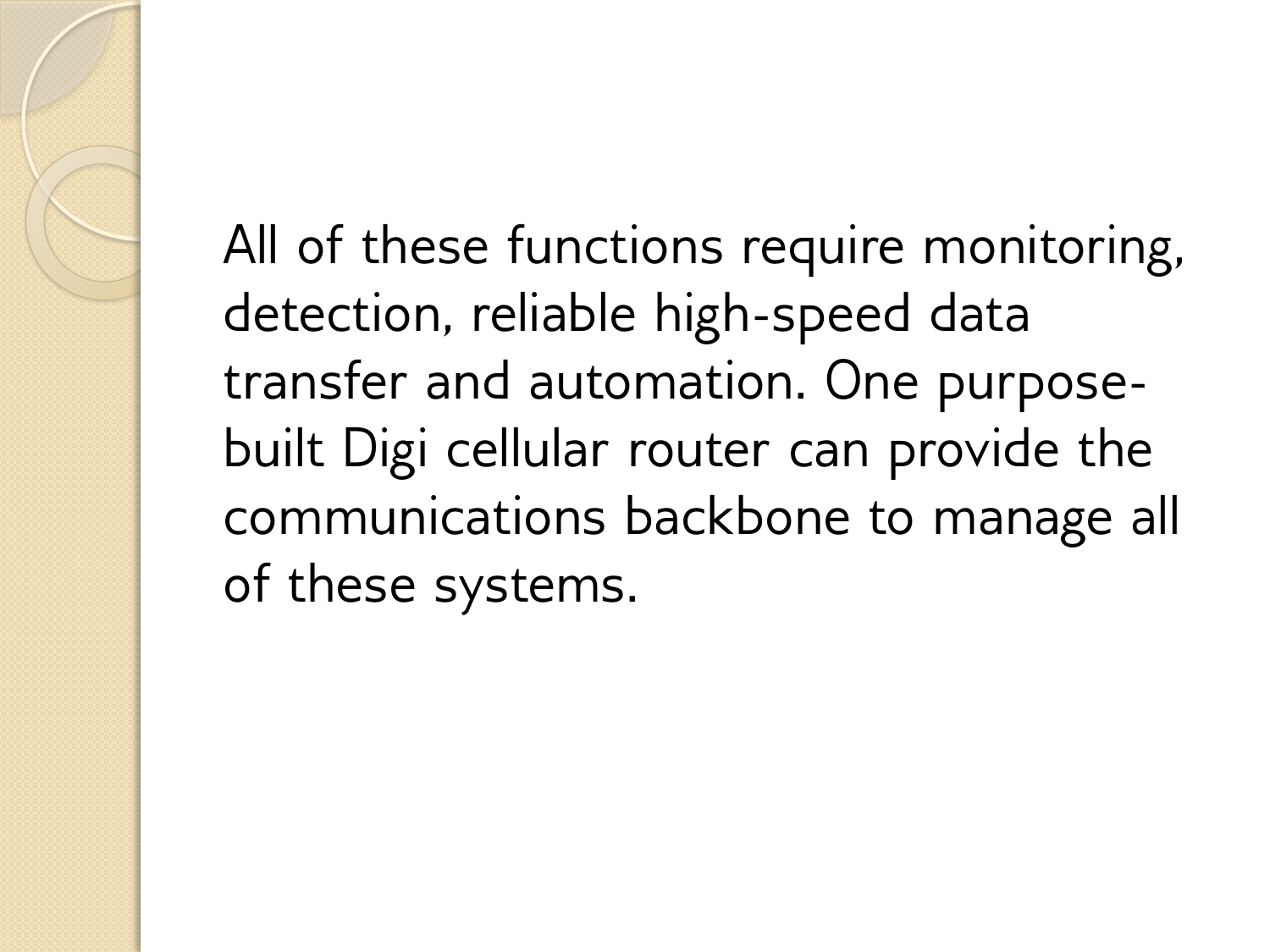

#
All of these functions require monitoring, detection, reliable high-speed data transfer and automation. One purpose-built Digi cellular router can provide the communications backbone to manage all of these systems.